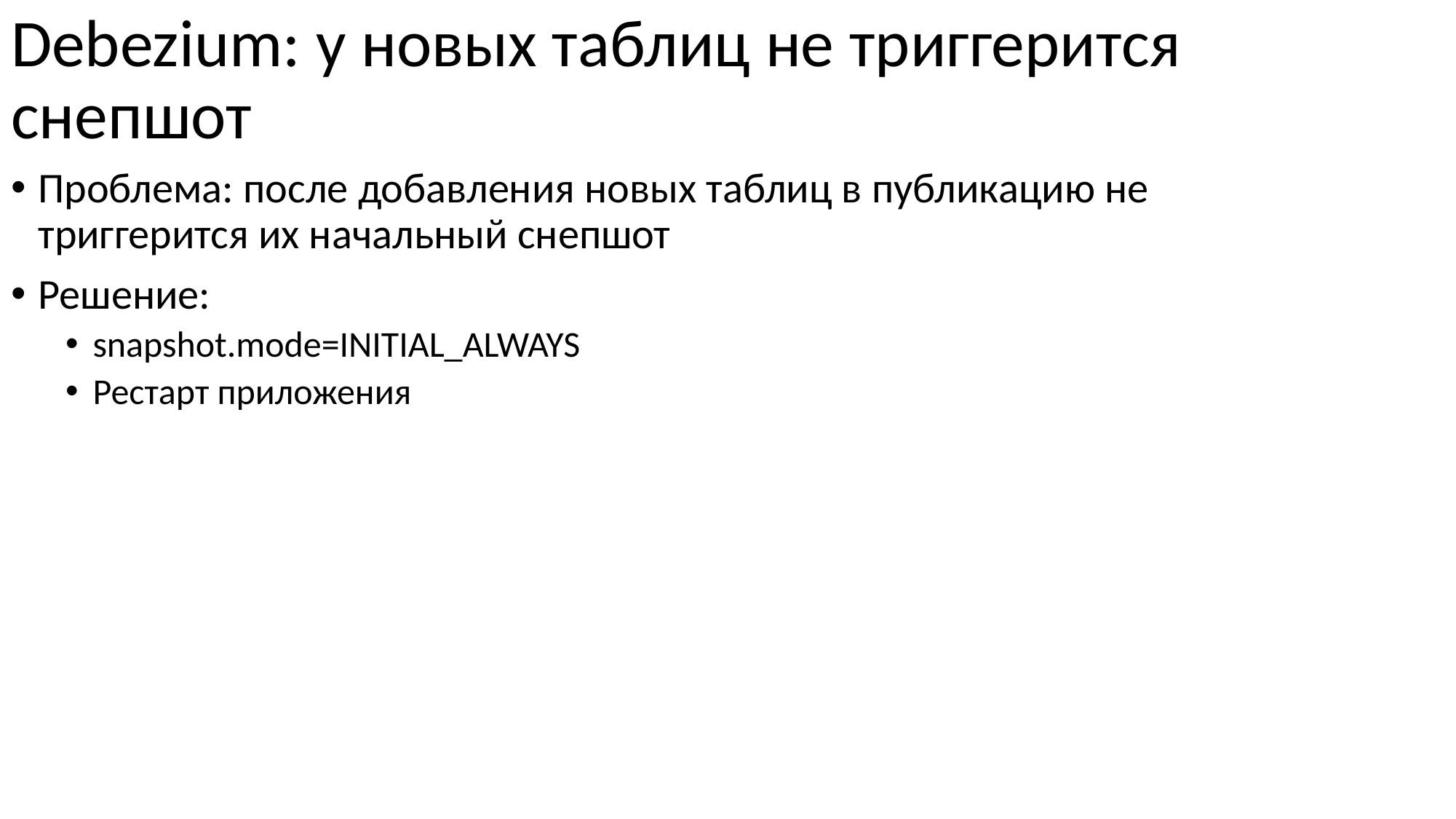

# Debezium: у новых таблиц не триггерится снепшот
Проблема: после добавления новых таблиц в публикацию не триггерится их начальный снепшот
Решение:
snapshot.mode=INITIAL_ALWAYS
Рестарт приложения